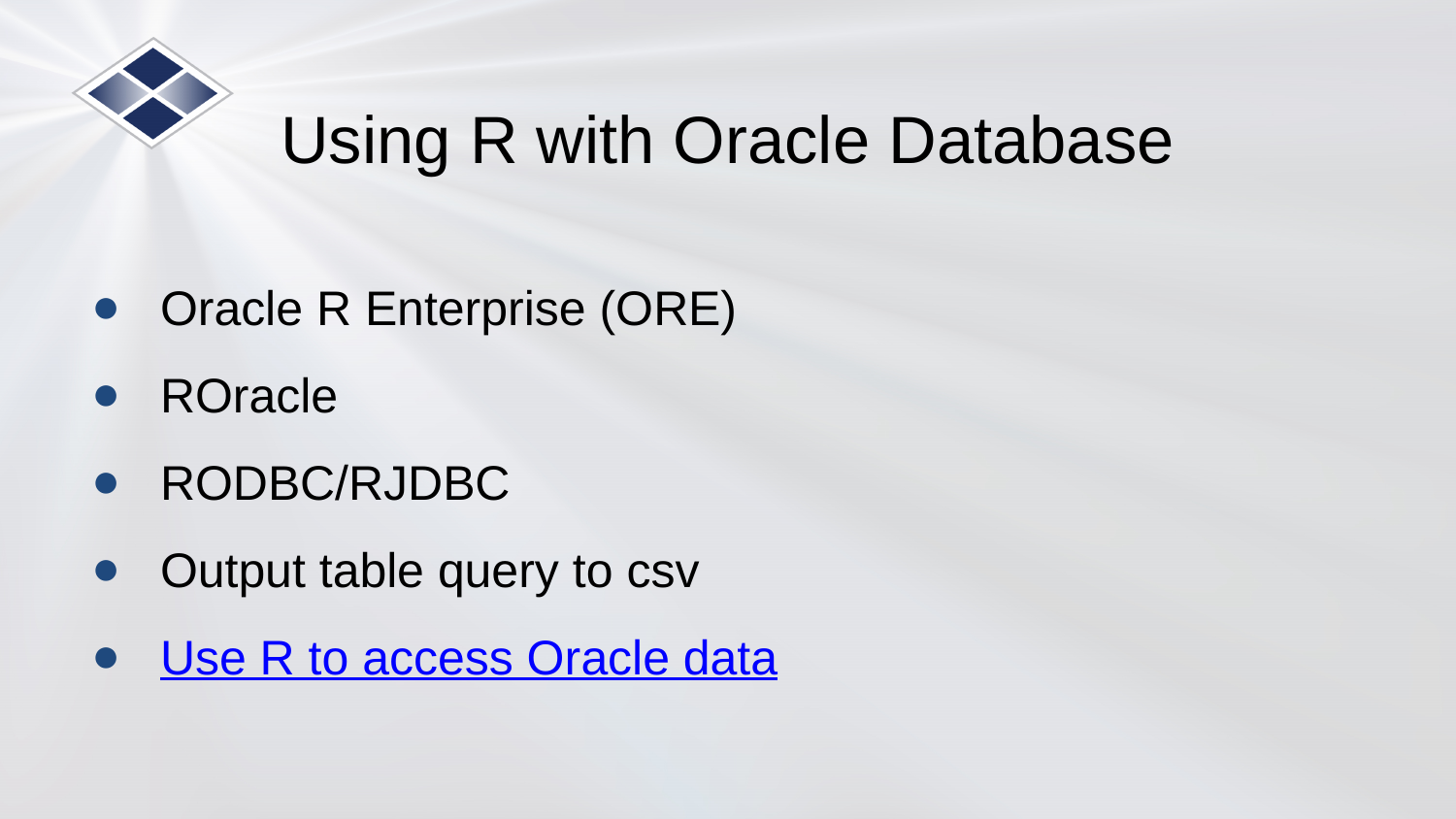

# Using R with Oracle Database
Oracle R Enterprise (ORE)
ROracle
RODBC/RJDBC
Output table query to csv
Use R to access Oracle data